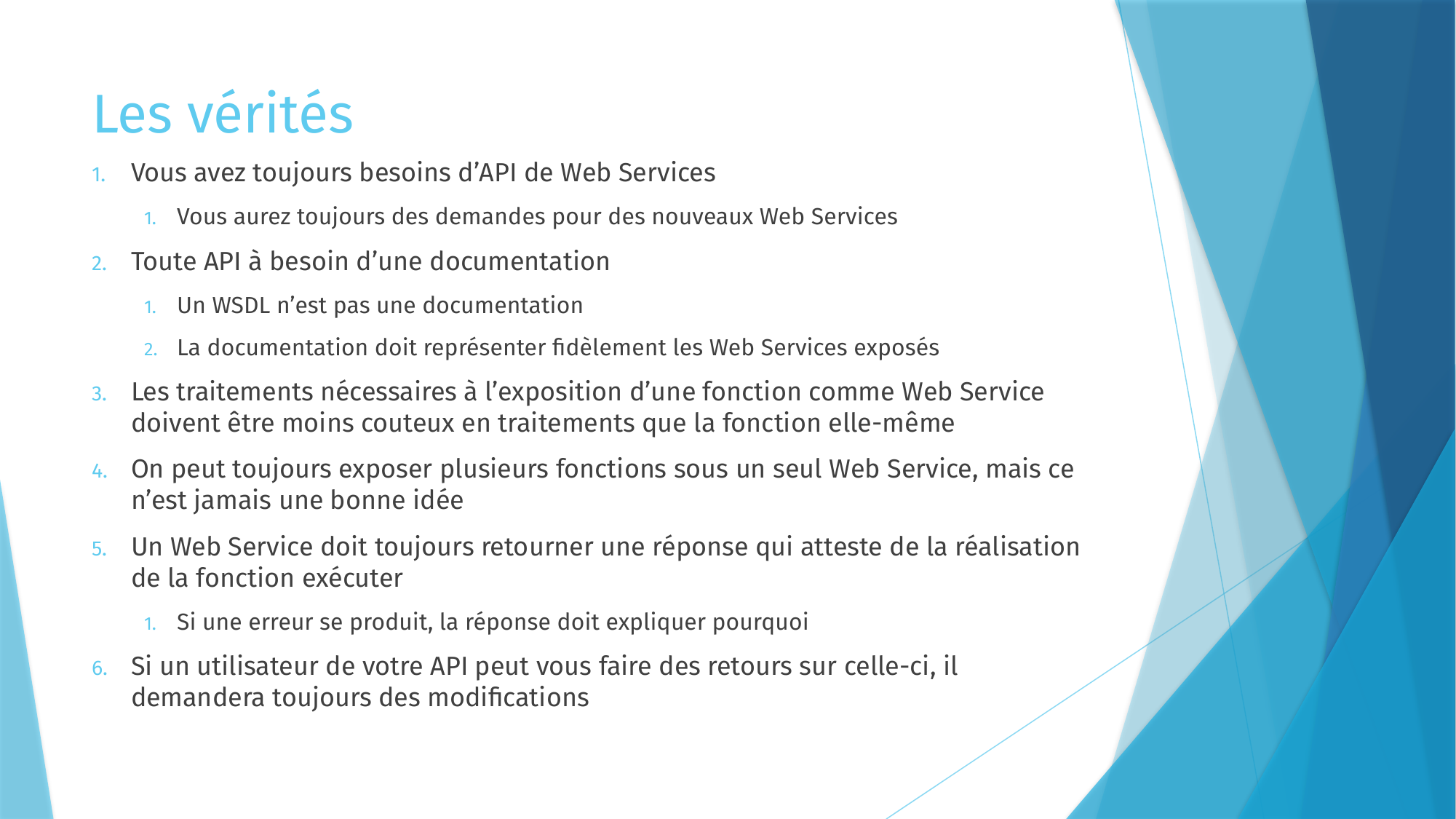

# Les vérités
Vous avez toujours besoins d’API de Web Services
Vous aurez toujours des demandes pour des nouveaux Web Services
Toute API à besoin d’une documentation
Un WSDL n’est pas une documentation
La documentation doit représenter fidèlement les Web Services exposés
Les traitements nécessaires à l’exposition d’une fonction comme Web Service doivent être moins couteux en traitements que la fonction elle-même
On peut toujours exposer plusieurs fonctions sous un seul Web Service, mais ce n’est jamais une bonne idée
Un Web Service doit toujours retourner une réponse qui atteste de la réalisation de la fonction exécuter
Si une erreur se produit, la réponse doit expliquer pourquoi
Si un utilisateur de votre API peut vous faire des retours sur celle-ci, il demandera toujours des modifications